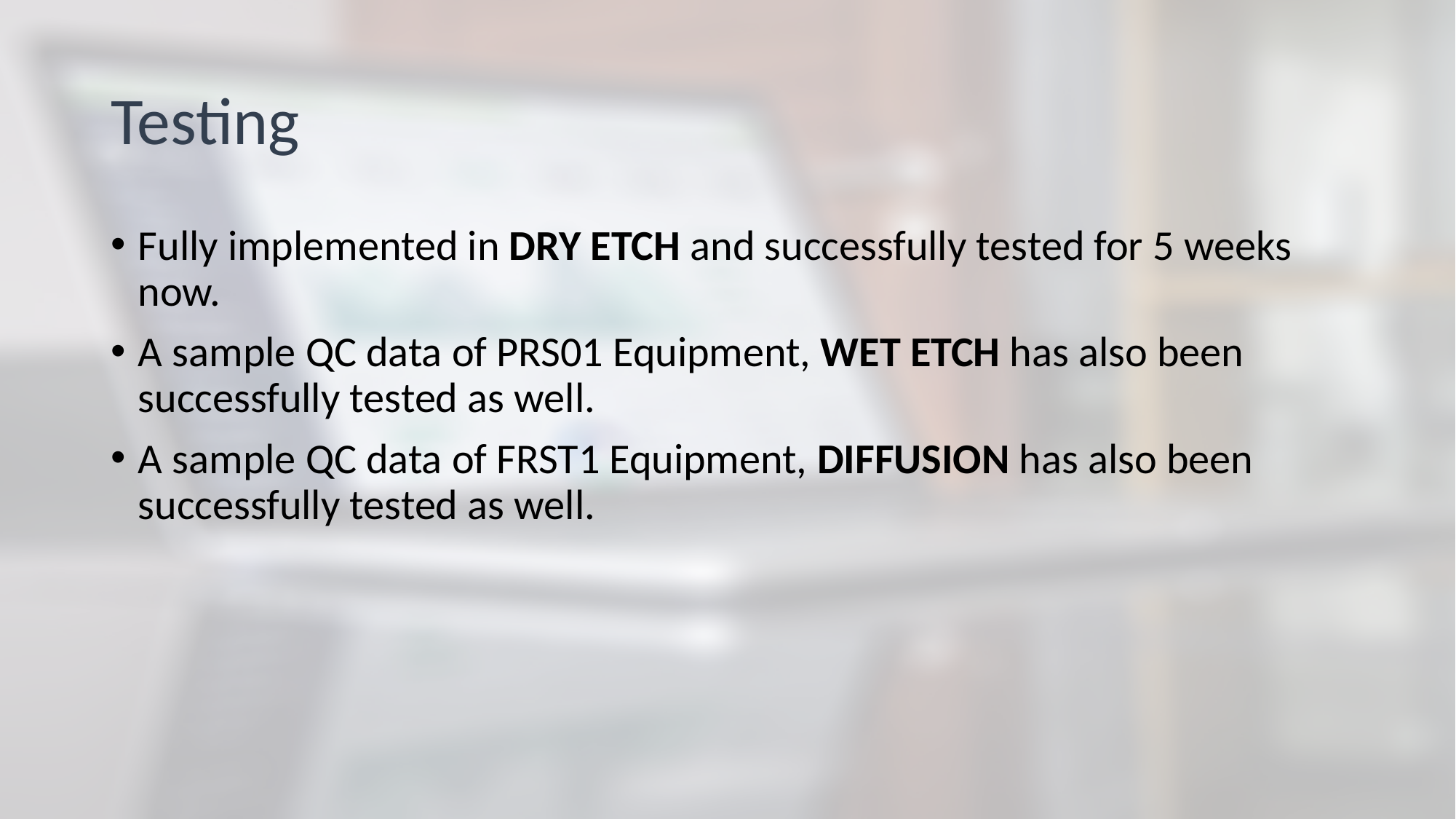

# Testing
Fully implemented in DRY ETCH and successfully tested for 5 weeks now.
A sample QC data of PRS01 Equipment, WET ETCH has also been successfully tested as well.
A sample QC data of FRST1 Equipment, DIFFUSION has also been successfully tested as well.